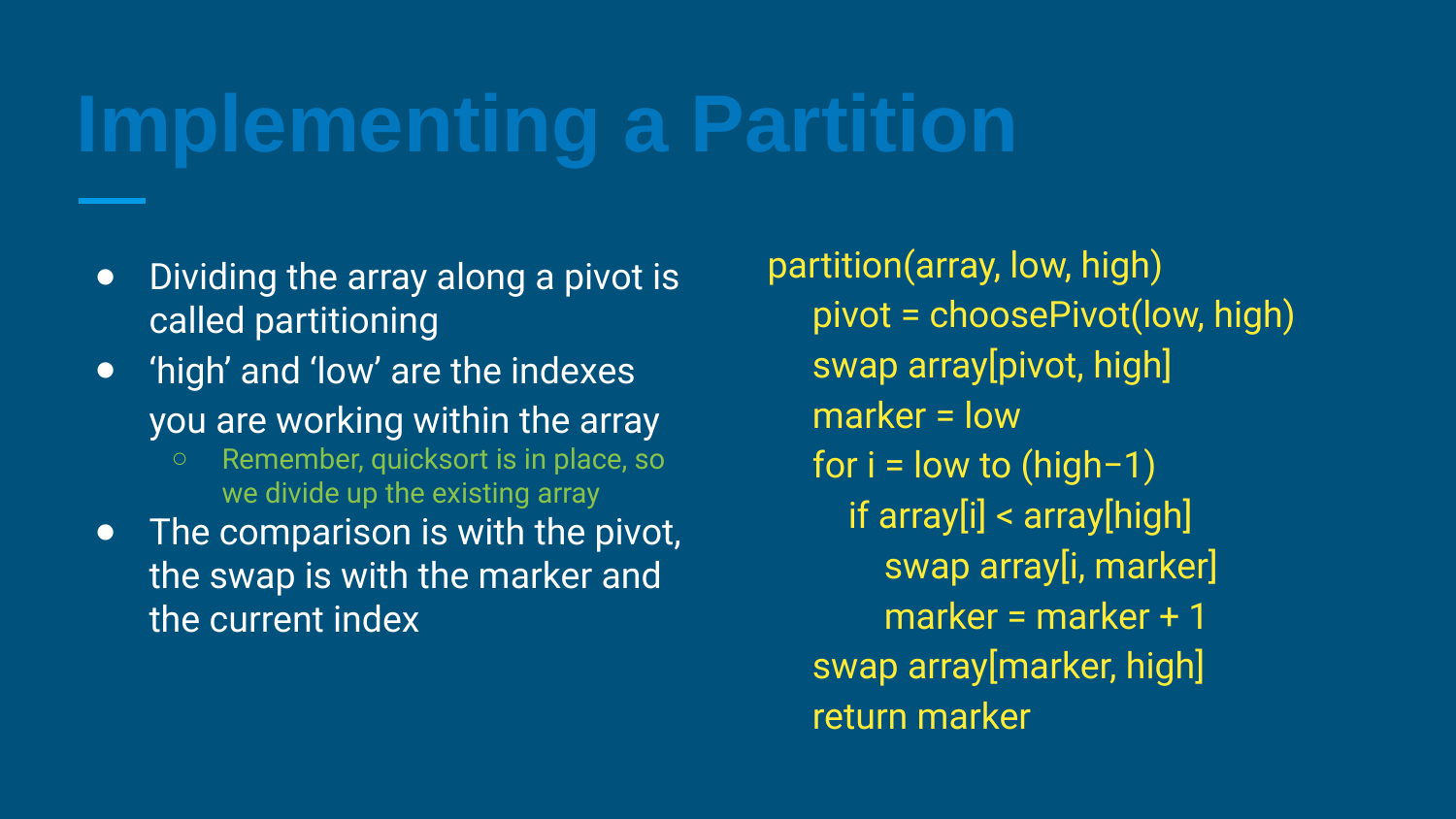

# Implementing a Partition
partition(array, low, high)
     pivot = choosePivot(low, high)
     swap array[pivot, high]
     marker = low
     for i = low to (high−1)
         if array[i] < array[high]
             swap array[i, marker]
             marker = marker + 1
     swap array[marker, high]
     return marker

Dividing the array along a pivot is called partitioning
‘high’ and ‘low’ are the indexes you are working within the array
Remember, quicksort is in place, so we divide up the existing array
The comparison is with the pivot, the swap is with the marker and the current index